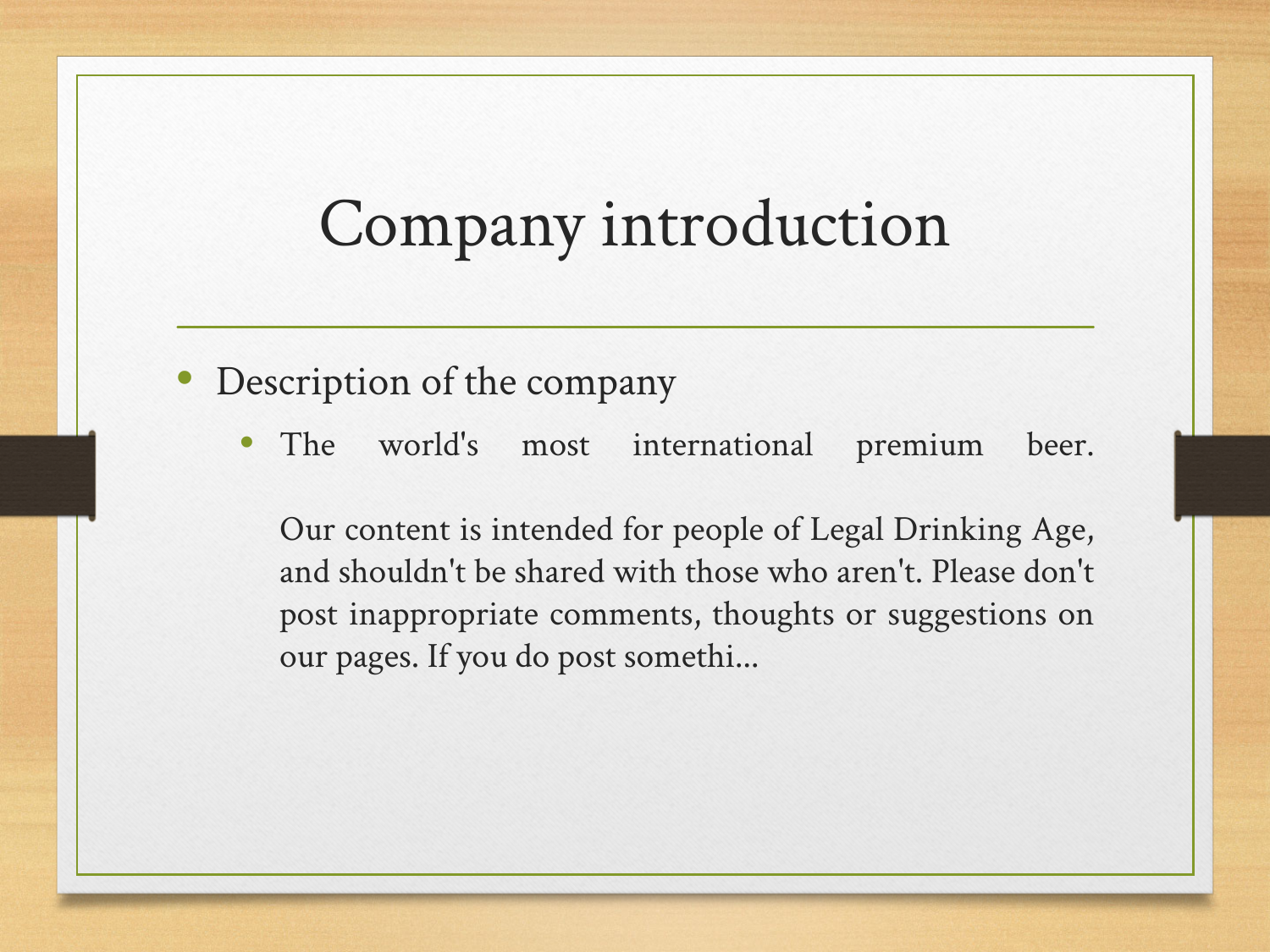

# Company introduction
Description of the company
The world's most international premium beer.
Our content is intended for people of Legal Drinking Age, and shouldn't be shared with those who aren't. Please don't post inappropriate comments, thoughts or suggestions on our pages. If you do post somethi...